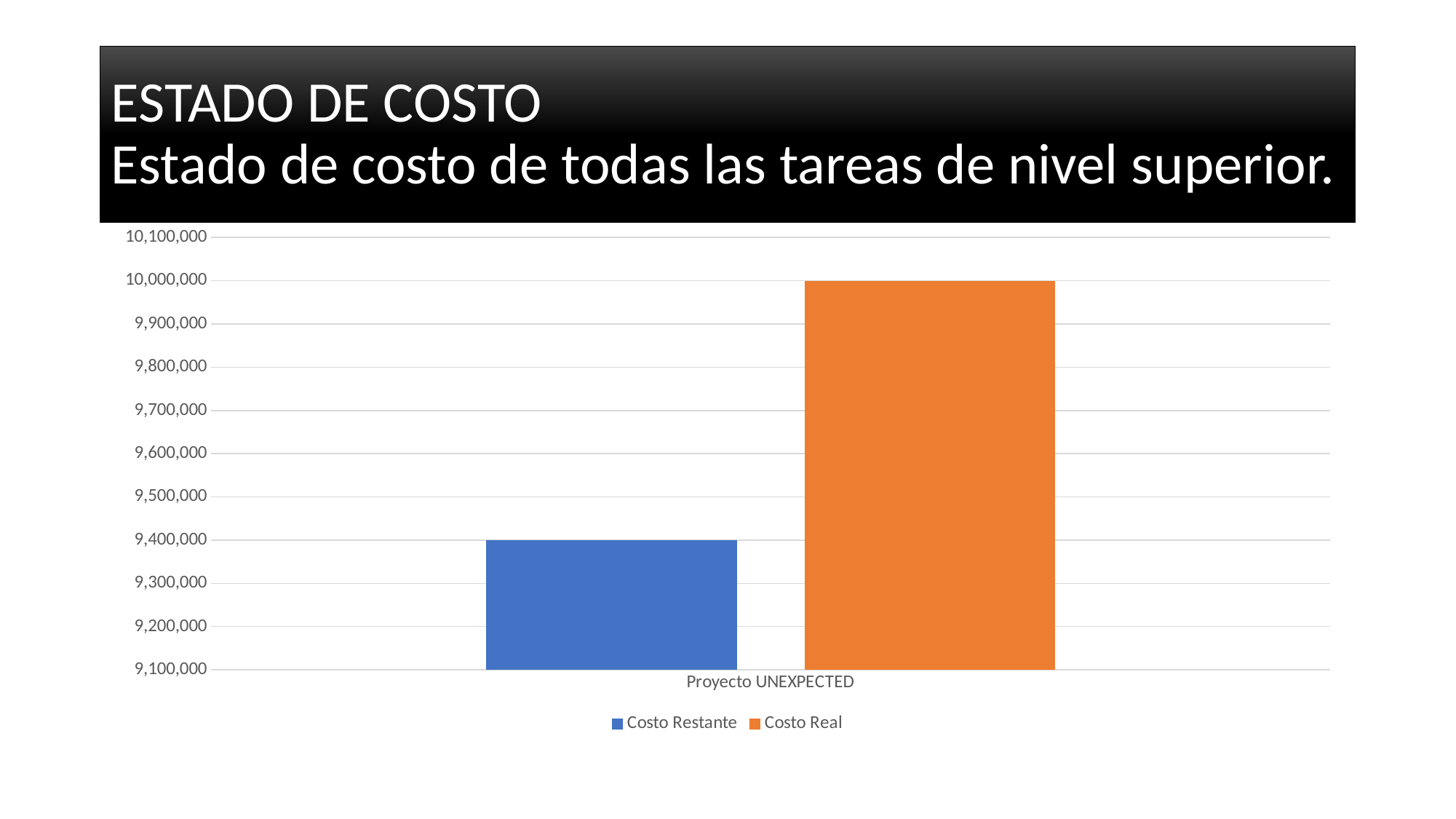

# ESTADO DE COSTO Estado de costo de todas las tareas de nivel superior.

### Chart

| Category | Costo Restante | Costo Real |
|---|---|---|
| Proyecto UNEXPECTED | 9400000.0 | 10000000.0 |